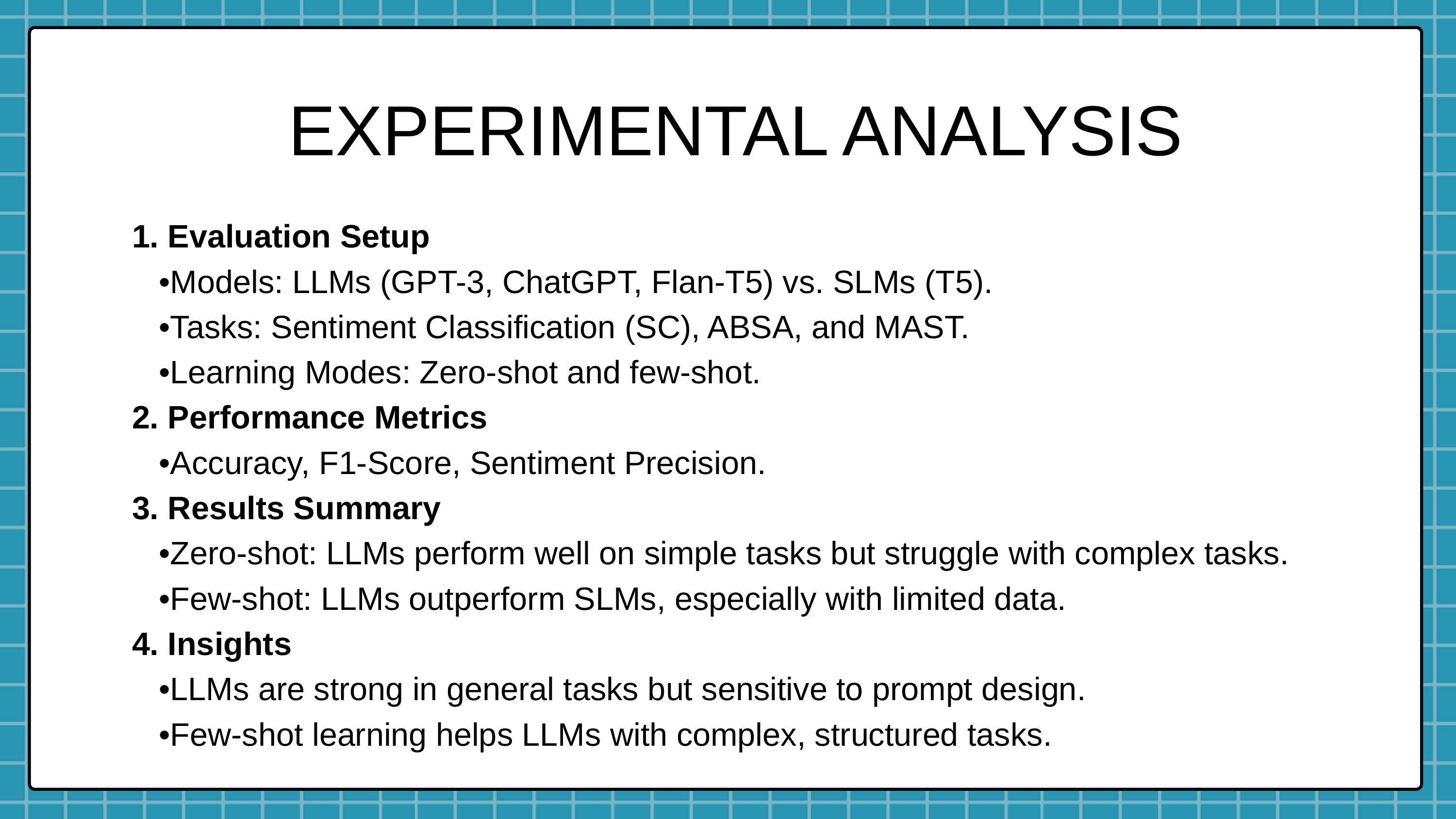

EXPERIMENTAL ANALYSIS
1. Evaluation Setup
   •Models: LLMs (GPT-3, ChatGPT, Flan-T5) vs. SLMs (T5).
   •Tasks: Sentiment Classification (SC), ABSA, and MAST.
   •Learning Modes: Zero-shot and few-shot.
2. Performance Metrics
   •Accuracy, F1-Score, Sentiment Precision.
3. Results Summary
   •Zero-shot: LLMs perform well on simple tasks but struggle with complex tasks.
   •Few-shot: LLMs outperform SLMs, especially with limited data.
4. Insights
   •LLMs are strong in general tasks but sensitive to prompt design.
   •Few-shot learning helps LLMs with complex, structured tasks.